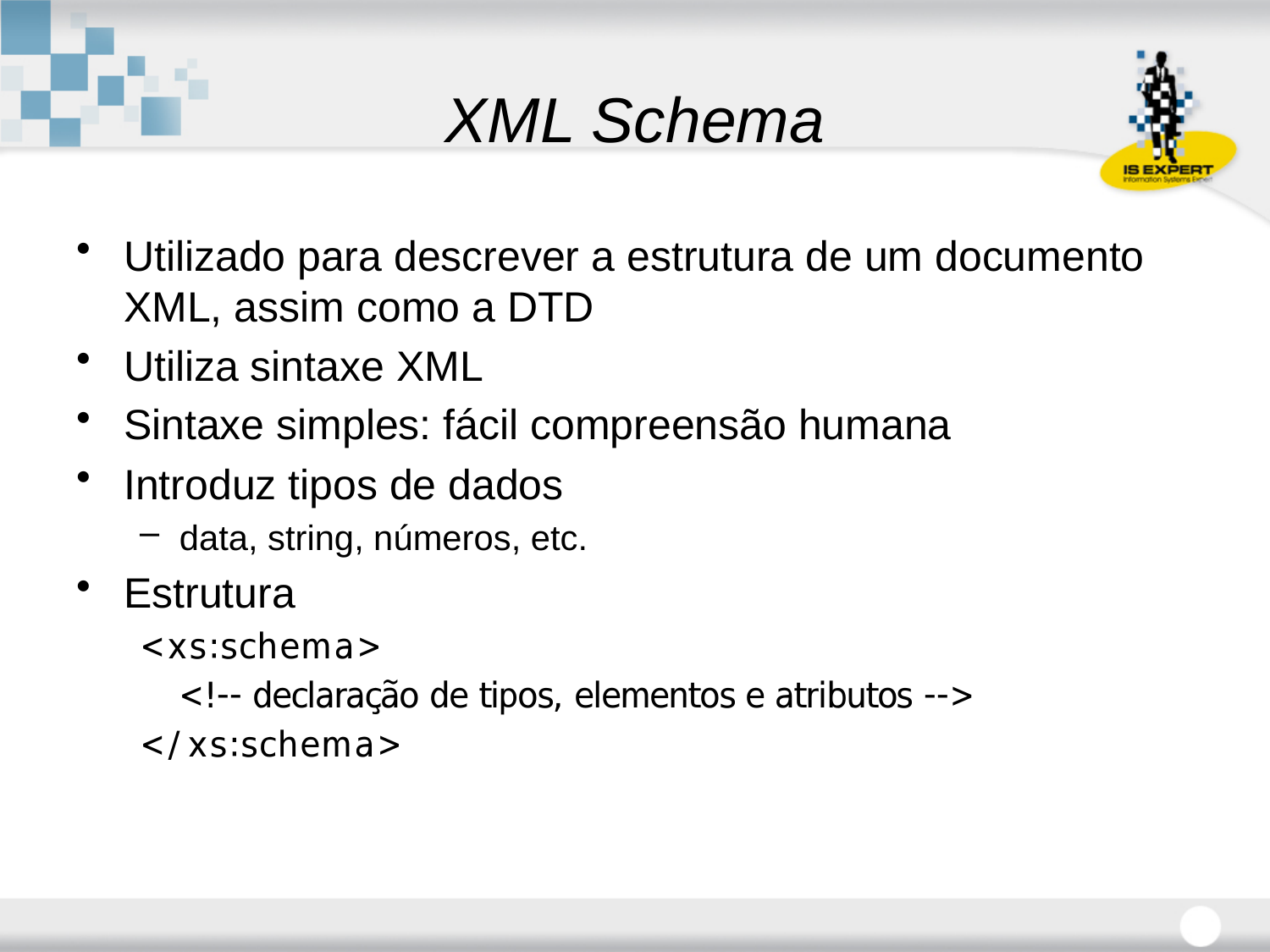

# XML Schema
Utilizado para descrever a estrutura de um documento XML, assim como a DTD
Utiliza sintaxe XML
Sintaxe simples: fácil compreensão humana
Introduz tipos de dados
data, string, números, etc.
Estrutura
<xs:schema>
	<!-- declaração de tipos, elementos e atributos -->
</xs:schema>